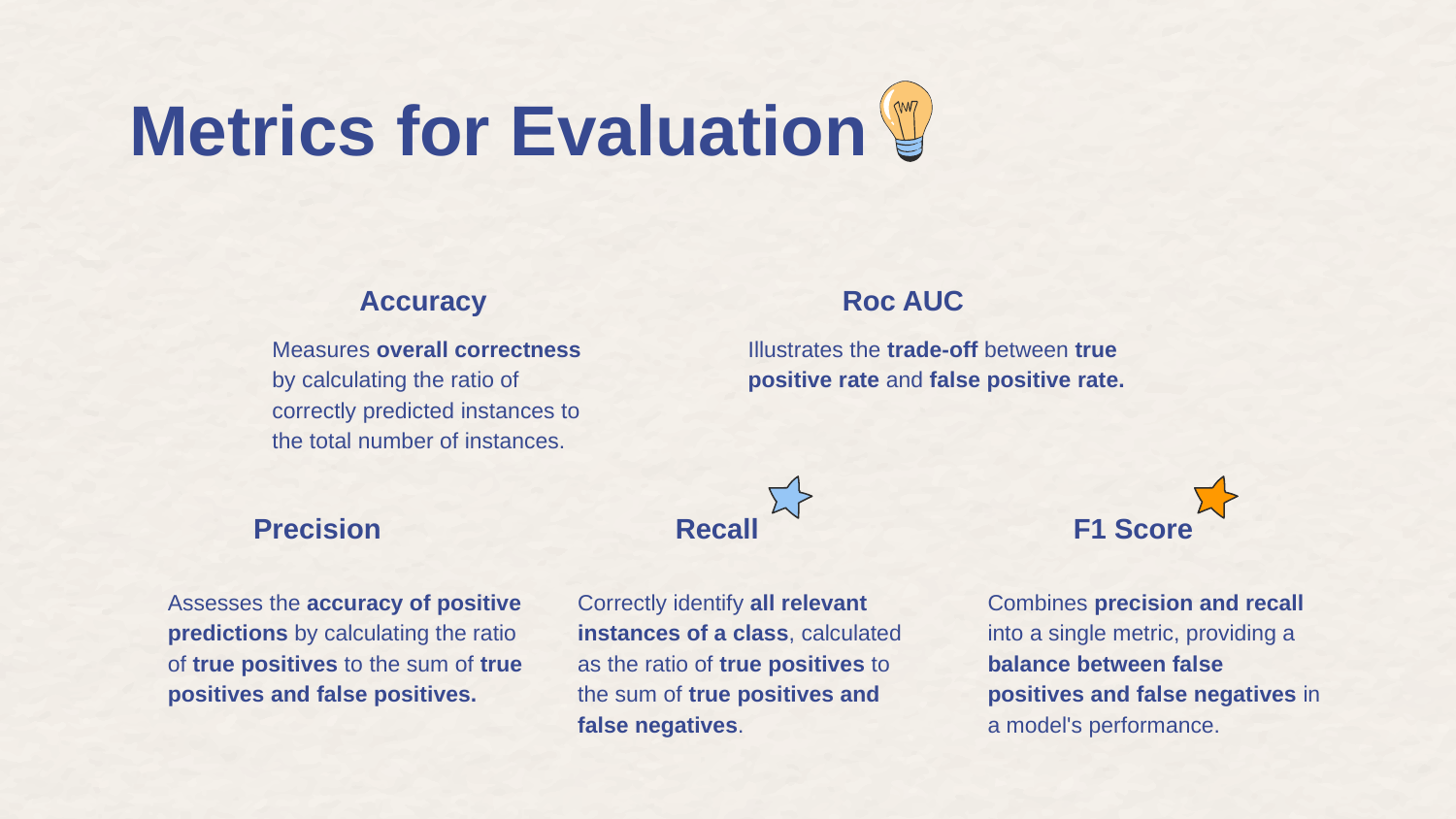

# Metrics for Evaluation

Accuracy
Roc AUC
Measures overall correctness by calculating the ratio of correctly predicted instances to the total number of instances.
Illustrates the trade-off between true positive rate and false positive rate.

Precision
Recall
F1 Score
Assesses the accuracy of positive predictions by calculating the ratio of true positives to the sum of true positives and false positives.
Correctly identify all relevant instances of a class, calculated as the ratio of true positives to the sum of true positives and false negatives.
Combines precision and recall into a single metric, providing a balance between false positives and false negatives in a model's performance.